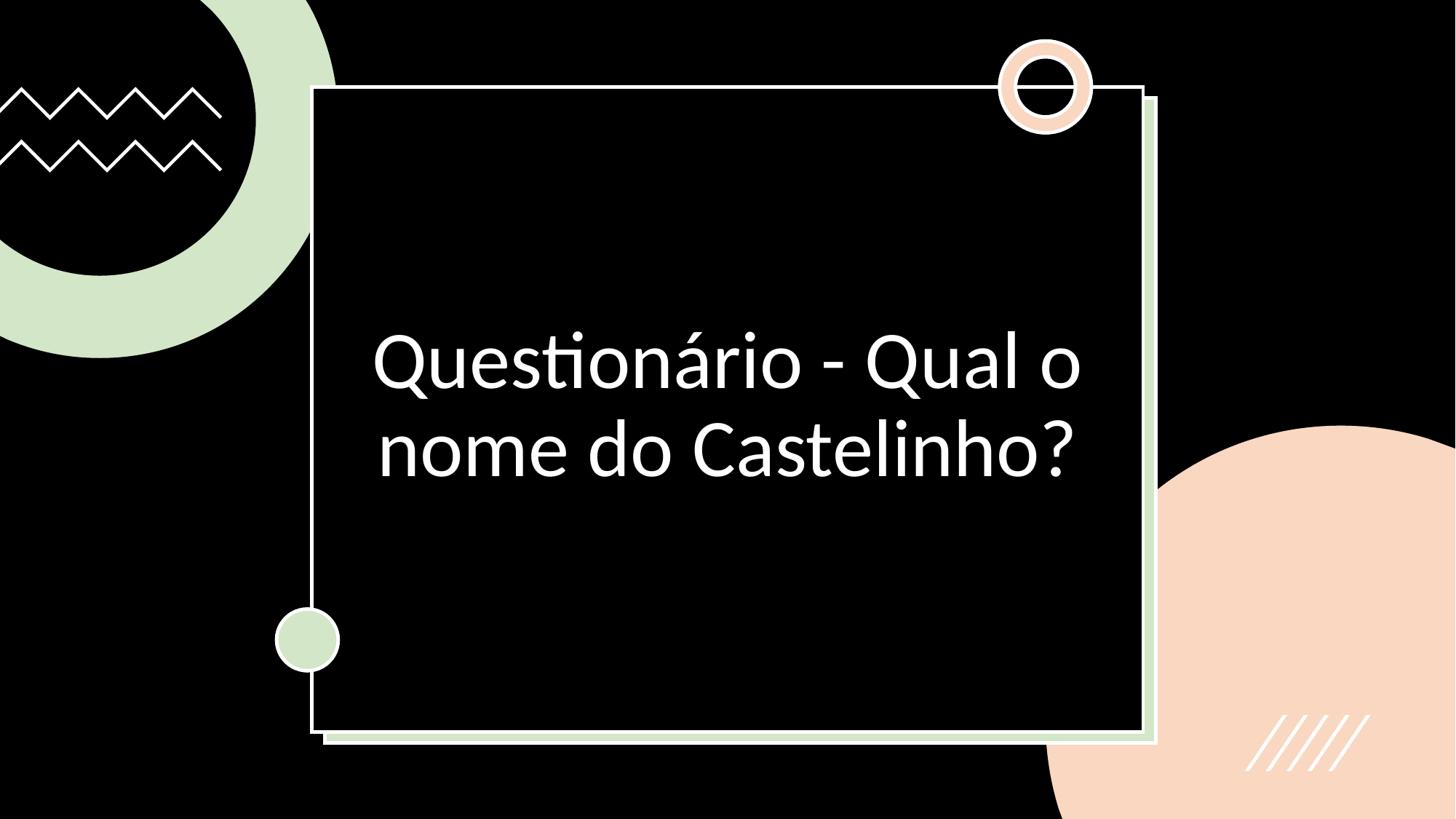

# Questionário - Qual o nome do Castelinho?